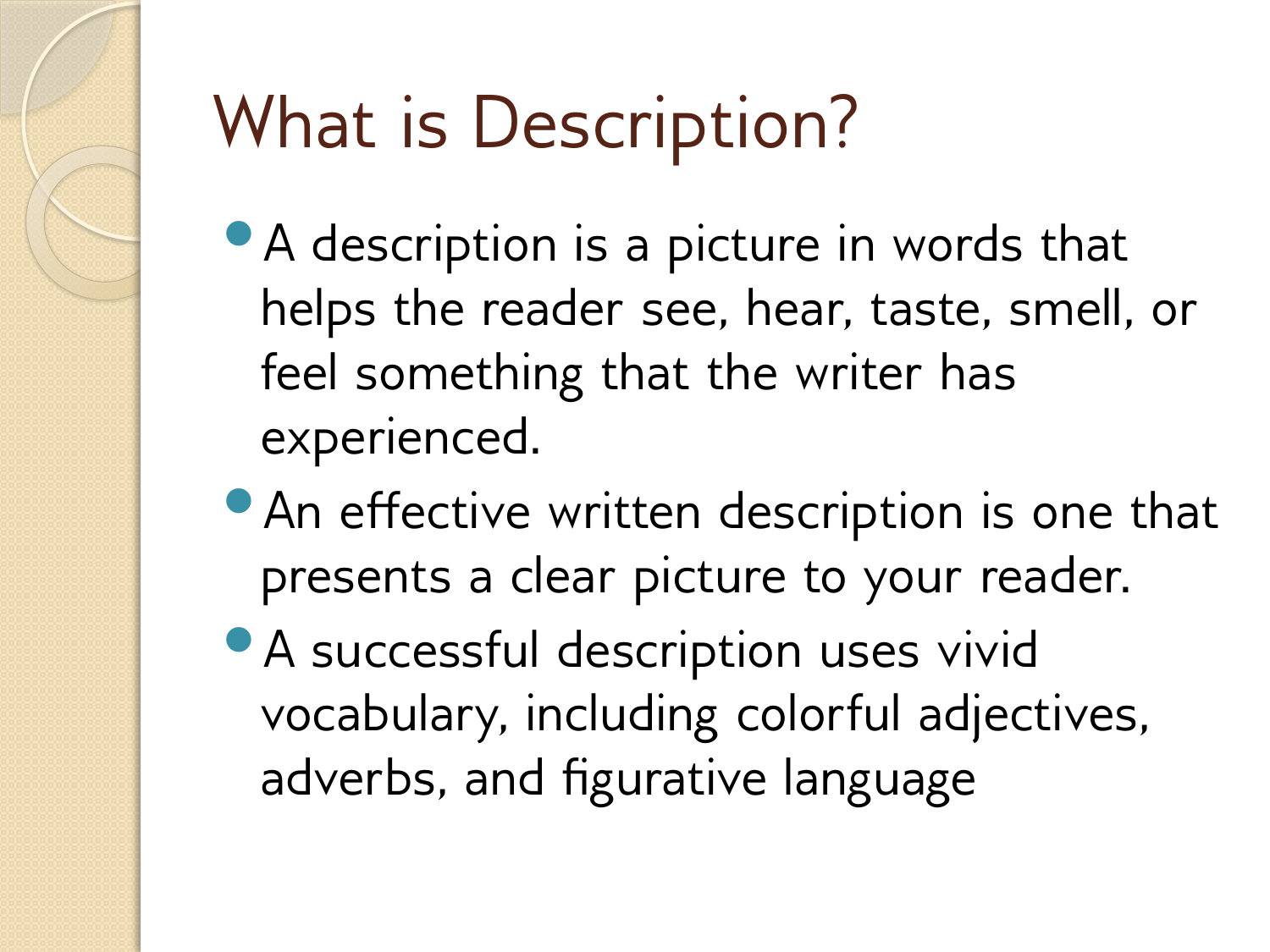

# What is Description?
A description is a picture in words that helps the reader see, hear, taste, smell, or feel something that the writer has experienced.
An effective written description is one that presents a clear picture to your reader.
A successful description uses vivid vocabulary, including colorful adjectives, adverbs, and figurative language